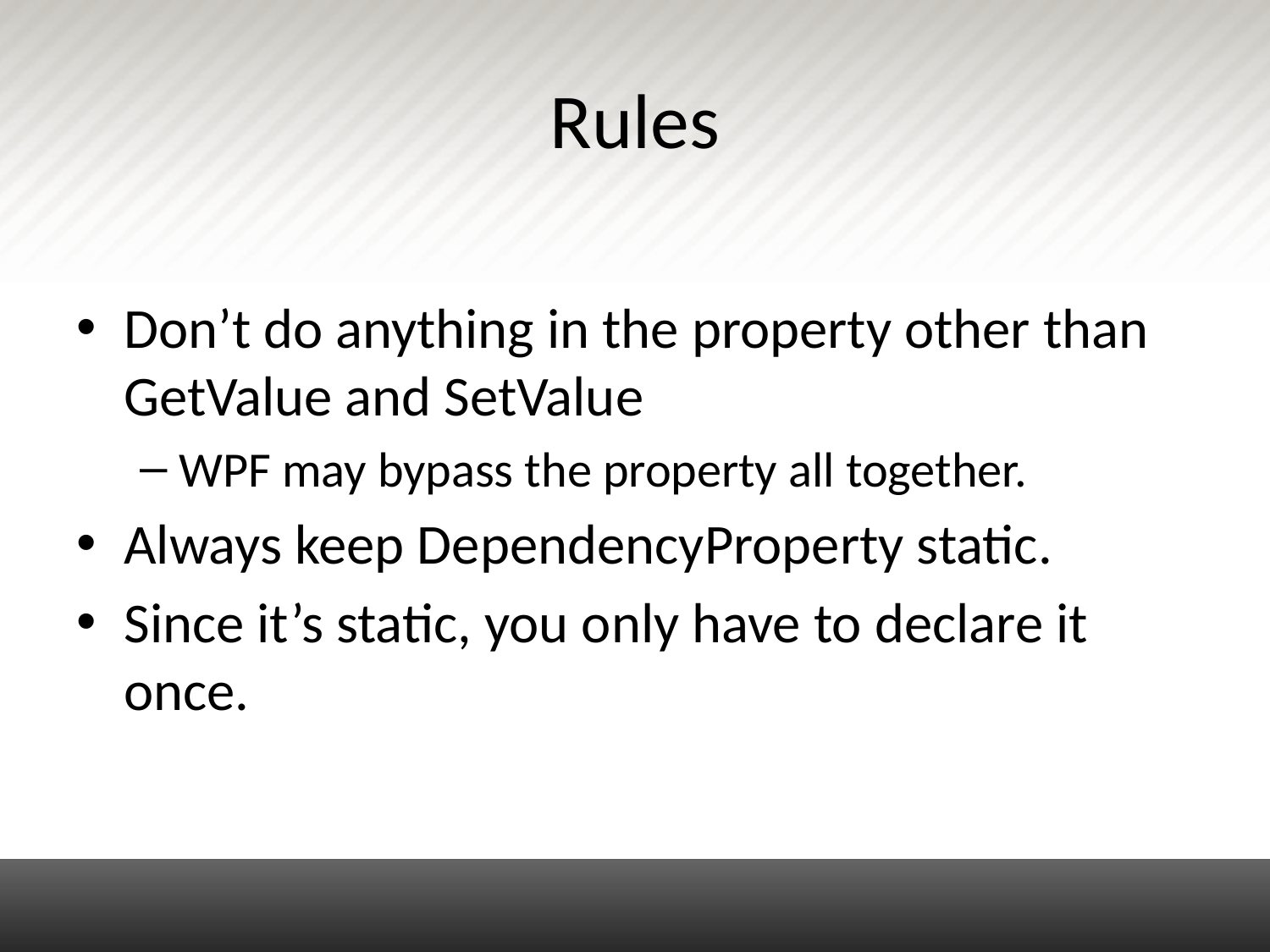

# Rules
Don’t do anything in the property other than GetValue and SetValue
WPF may bypass the property all together.
Always keep DependencyProperty static.
Since it’s static, you only have to declare it once.